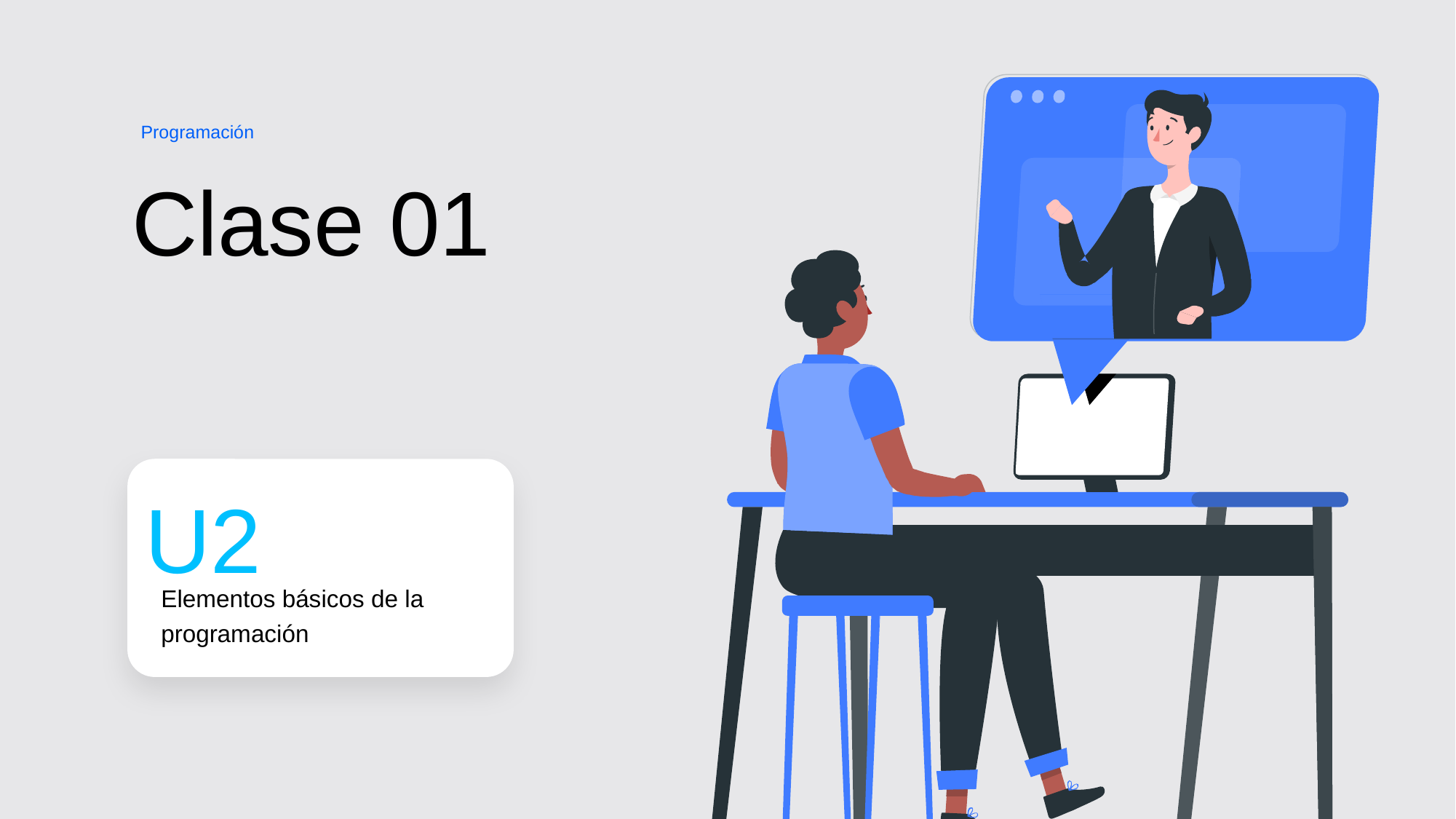

Programación
Clase 01
Elementos básicos de la programación
U2